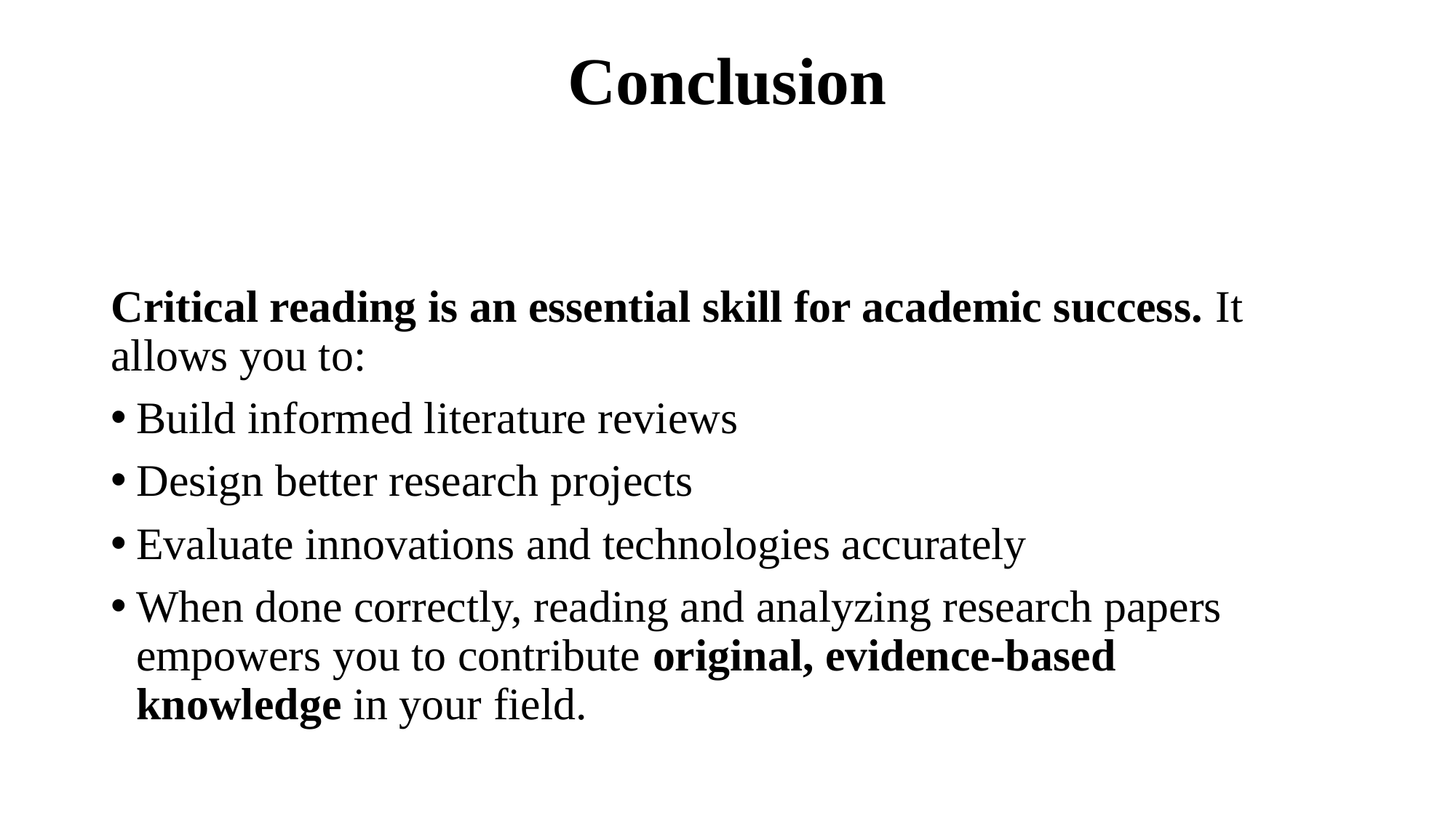

# Conclusion
Critical reading is an essential skill for academic success. It allows you to:
Build informed literature reviews
Design better research projects
Evaluate innovations and technologies accurately
When done correctly, reading and analyzing research papers empowers you to contribute original, evidence-based knowledge in your field.